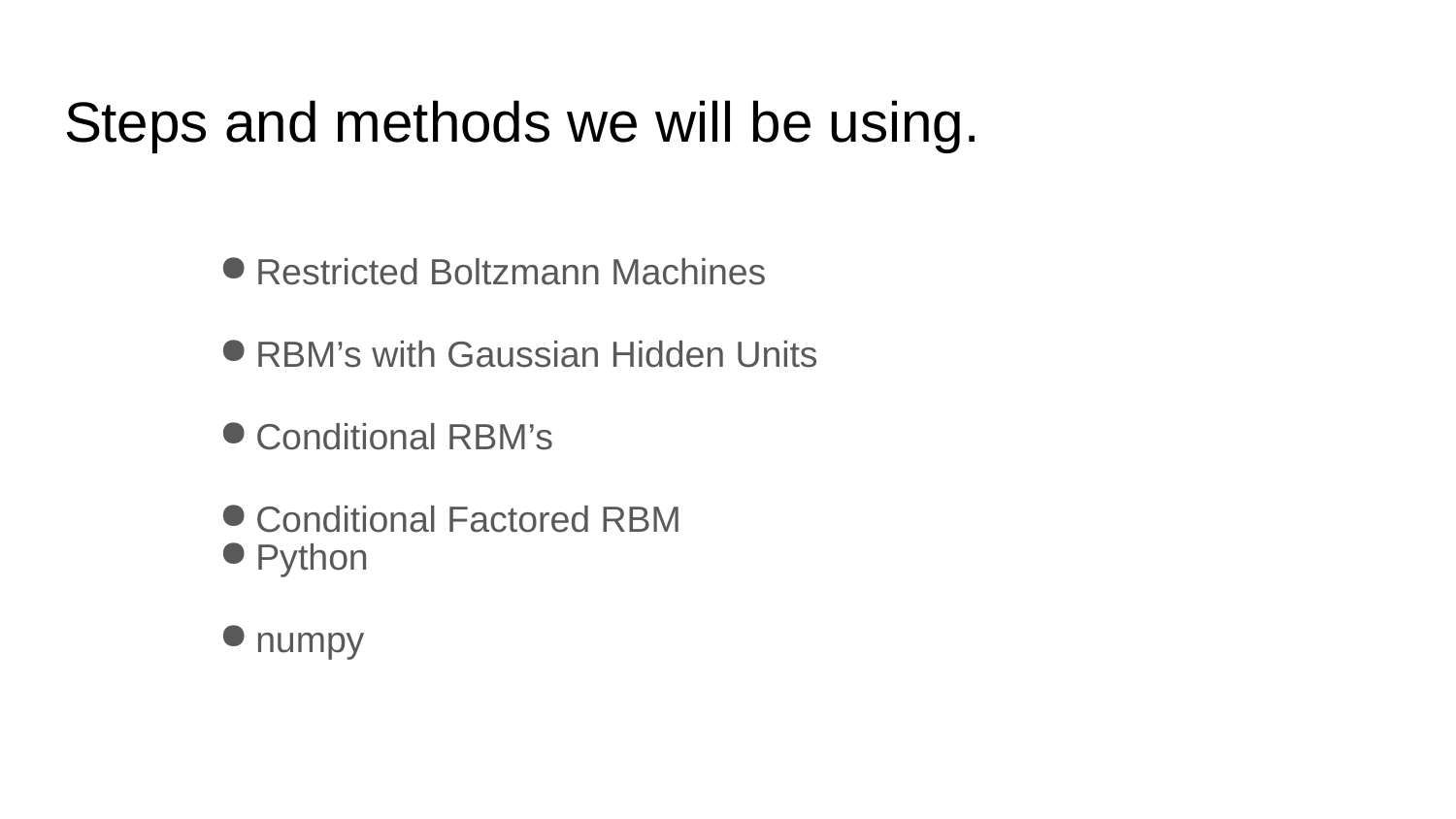

# Steps and methods we will be using.
Restricted Boltzmann Machines
RBM’s with Gaussian Hidden Units
Conditional RBM’s
Conditional Factored RBM
Python
numpy